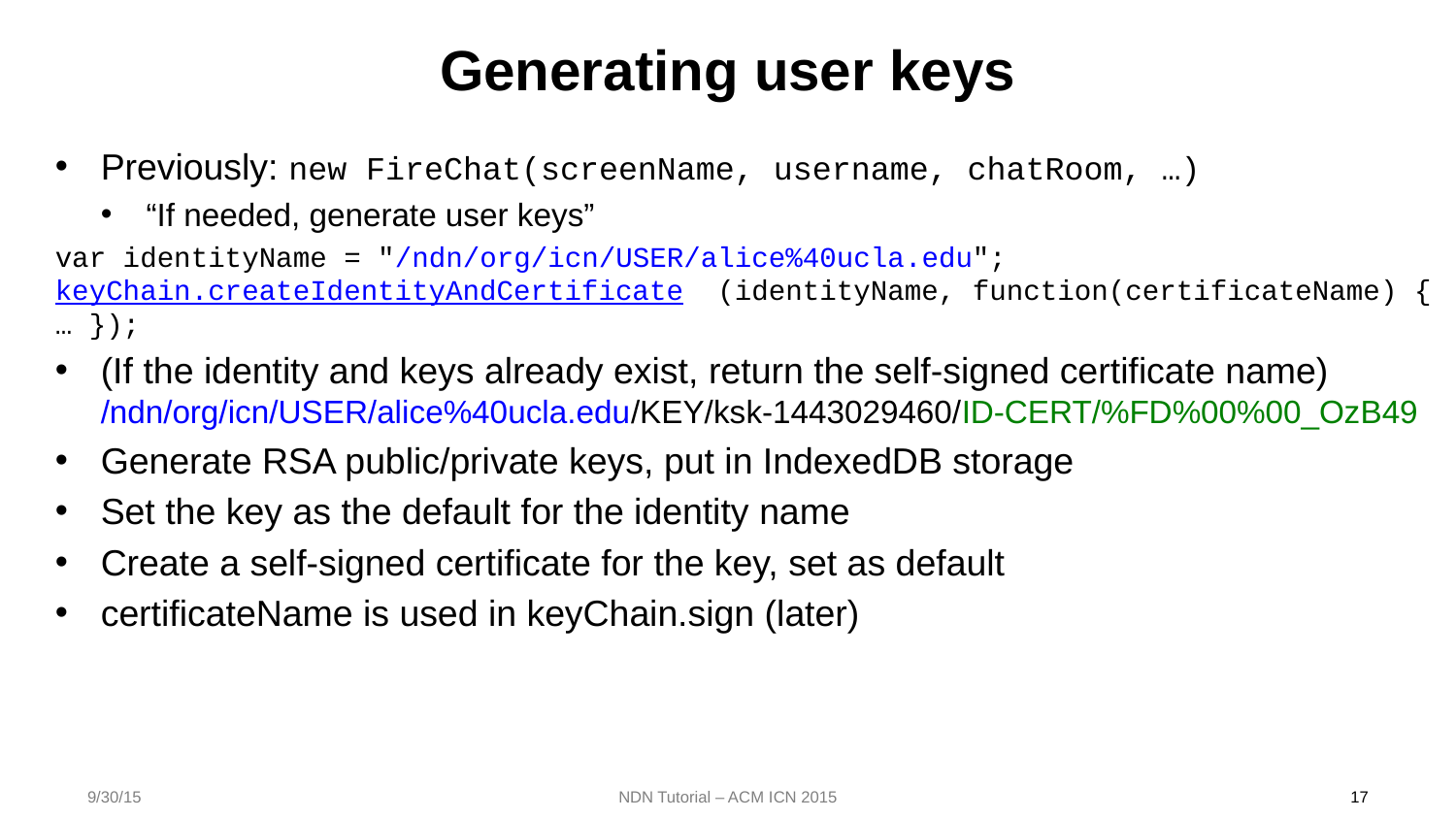

# Generating user keys
Previously: new FireChat(screenName, username, chatRoom, …)
“If needed, generate user keys”
var identityName = "/ndn/org/icn/USER/alice%40ucla.edu";
keyChain.createIdentityAndCertificate
  (identityName, function(certificateName) { … });
(If the identity and keys already exist, return the self-signed certificate name)
/ndn/org/icn/USER/alice%40ucla.edu/KEY/ksk-1443029460/ID-CERT/%FD%00%00_OzB49
Generate RSA public/private keys, put in IndexedDB storage
Set the key as the default for the identity name
Create a self-signed certificate for the key, set as default
certificateName is used in keyChain.sign (later)

9/30/15
NDN Tutorial – ACM ICN 2015
17